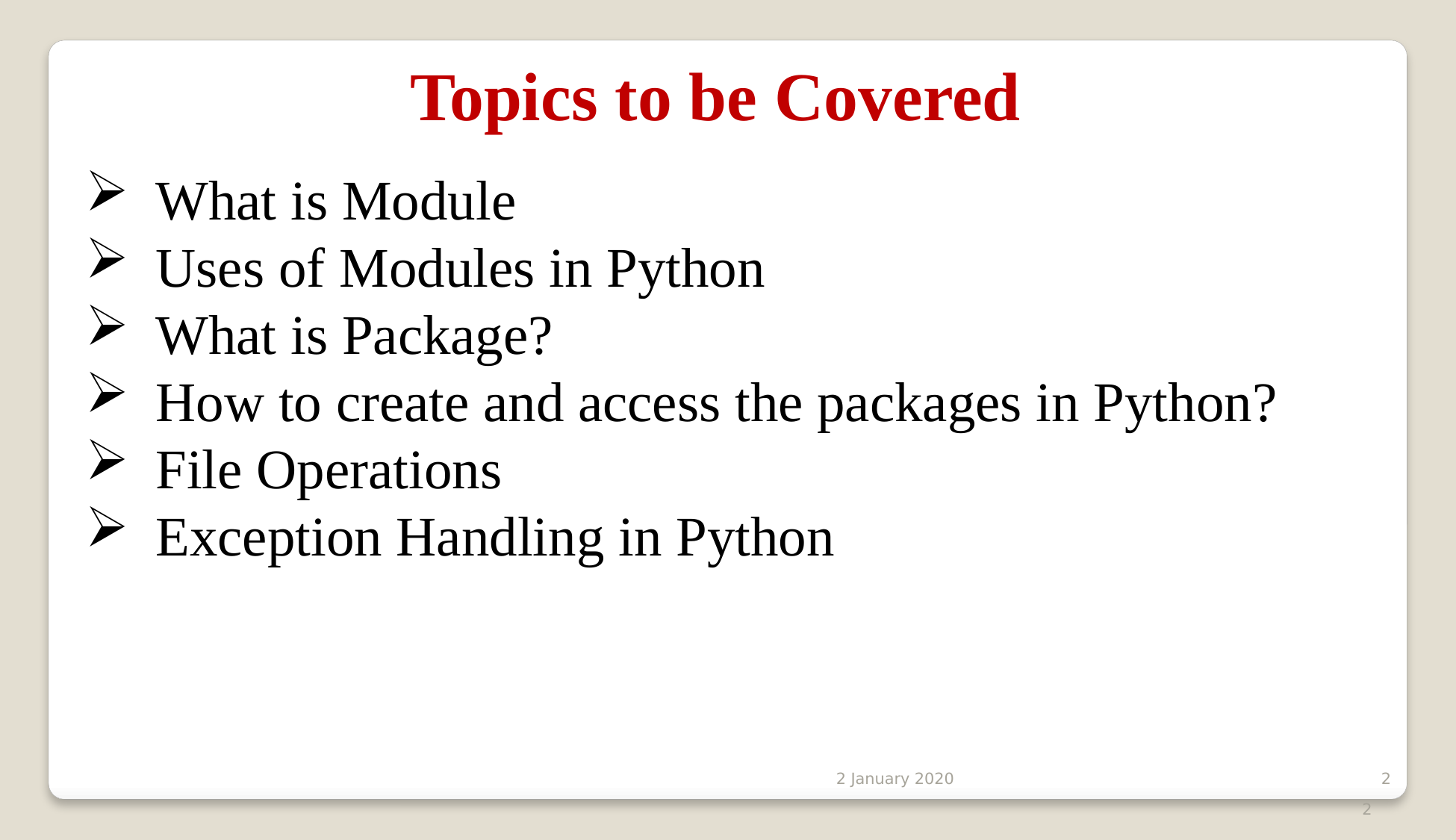

Topics to be Covered
What is Module
Uses of Modules in Python
What is Package?
How to create and access the packages in Python?
File Operations
Exception Handling in Python

2 January 2020
2
2